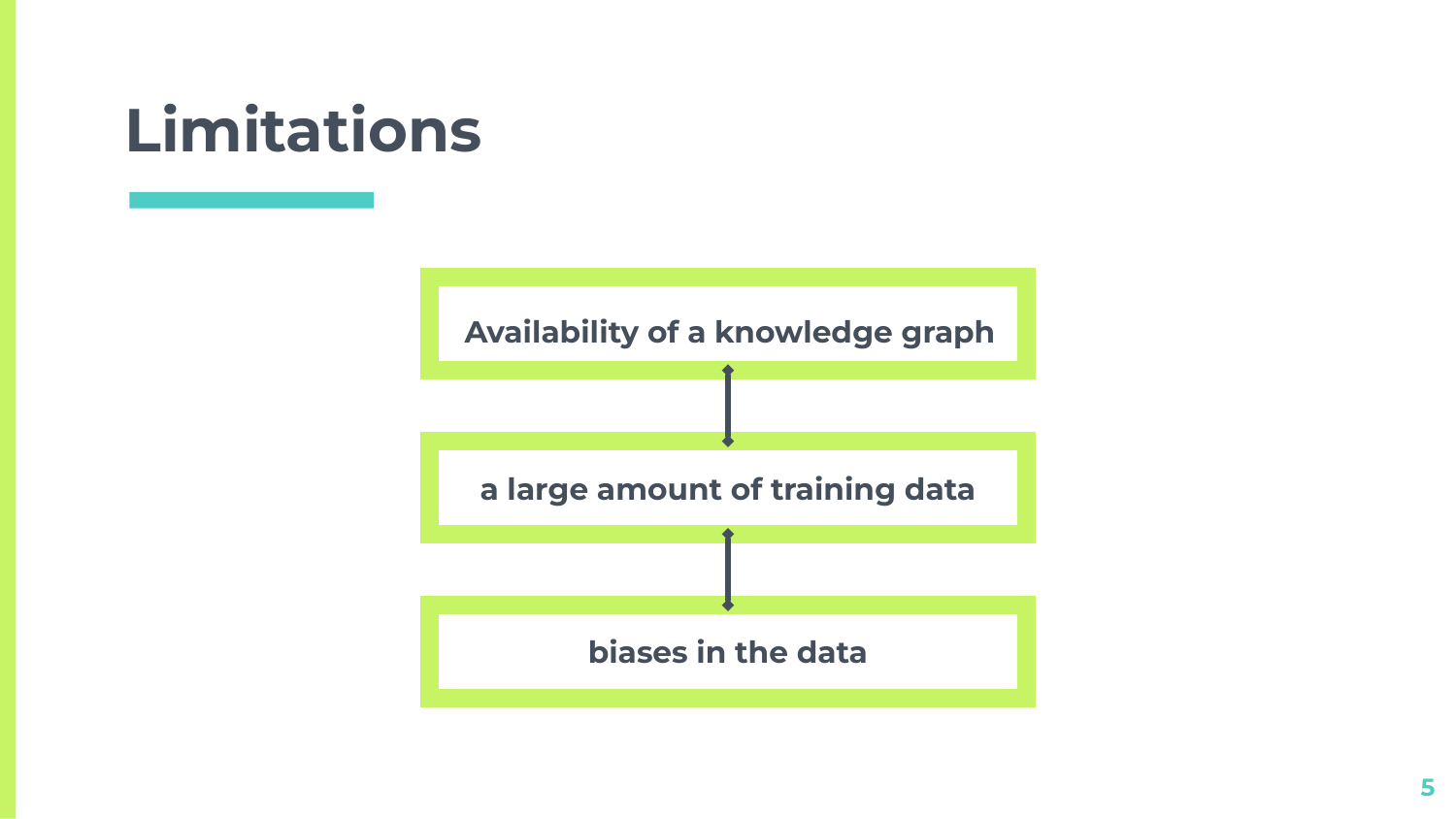

# Limitations
 Availability of a knowledge graph
a large amount of training data
biases in the data
5